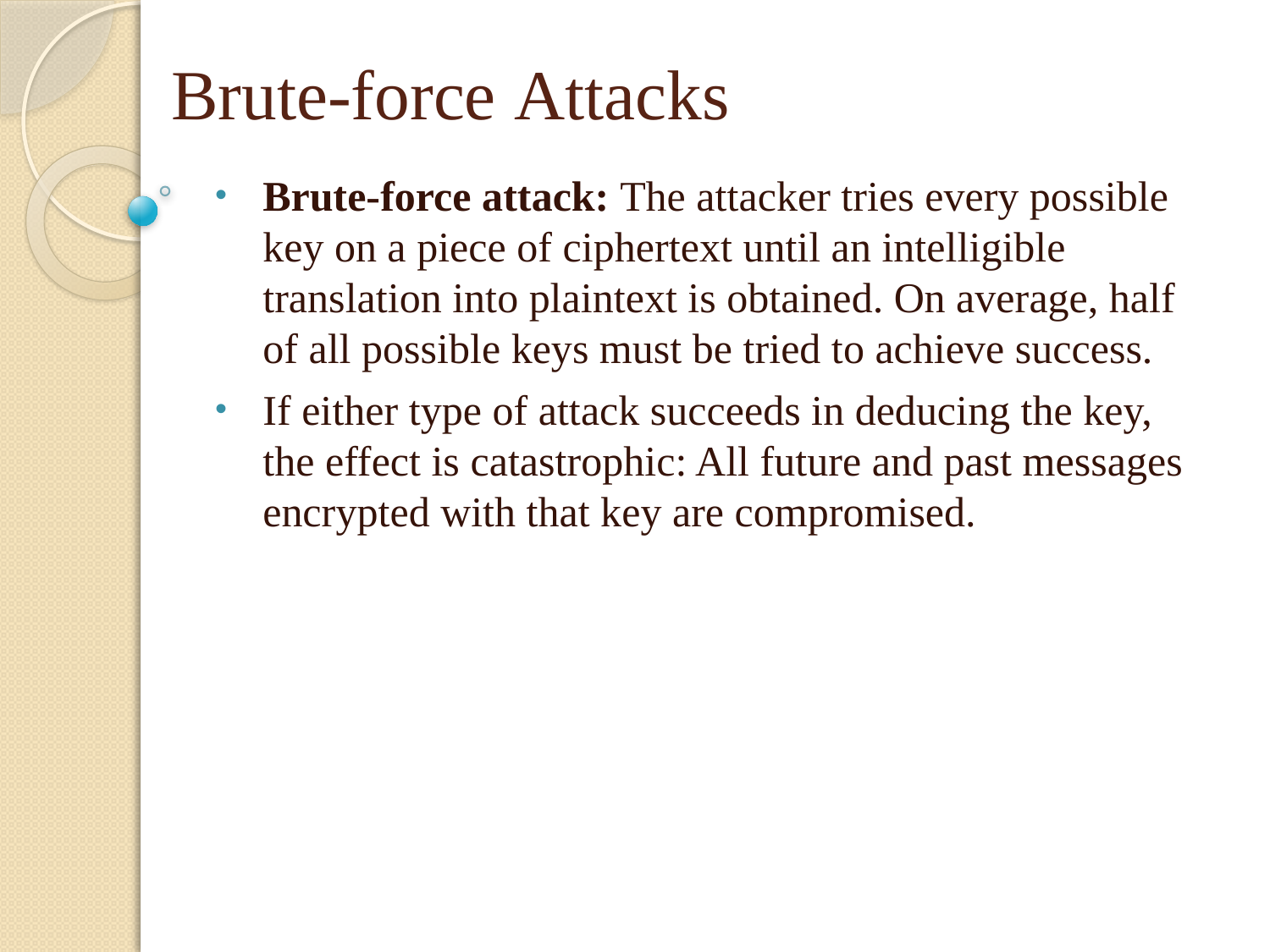

# Brute-force Attacks
Brute-force attack: The attacker tries every possible key on a piece of ciphertext until an intelligible translation into plaintext is obtained. On average, half of all possible keys must be tried to achieve success.
If either type of attack succeeds in deducing the key, the effect is catastrophic: All future and past messages encrypted with that key are compromised.